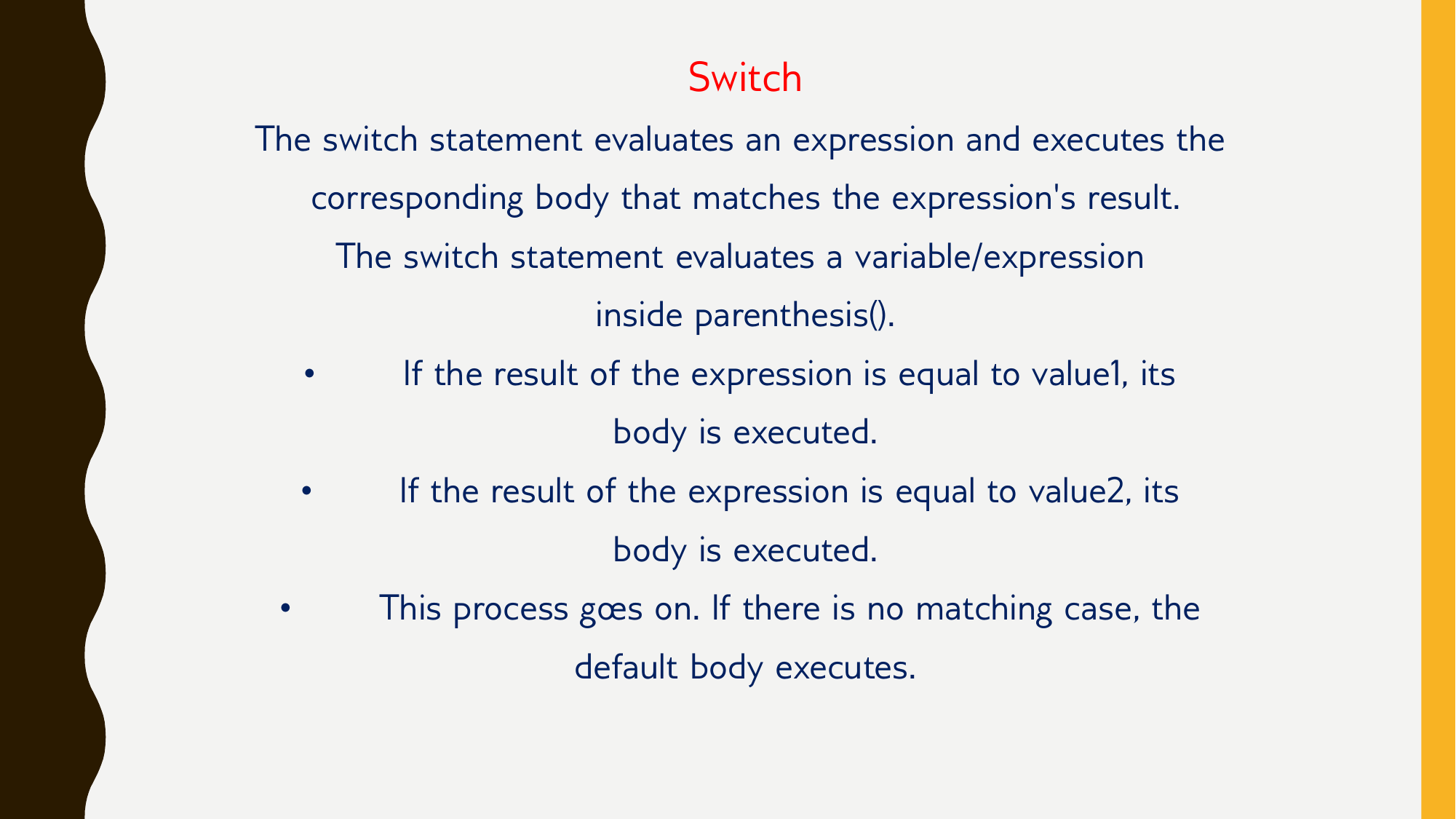

Switch
The switch statement evaluates an expression and executes the
corresponding body that matches the expression's result.
The switch statement evaluates a variable/expression
inside parenthesis().
•        If the result of the expression is equal to value1, its
body is executed.
•        If the result of the expression is equal to value2, its
body is executed.
•        This process goes on. If there is no matching case, the
default body executes.